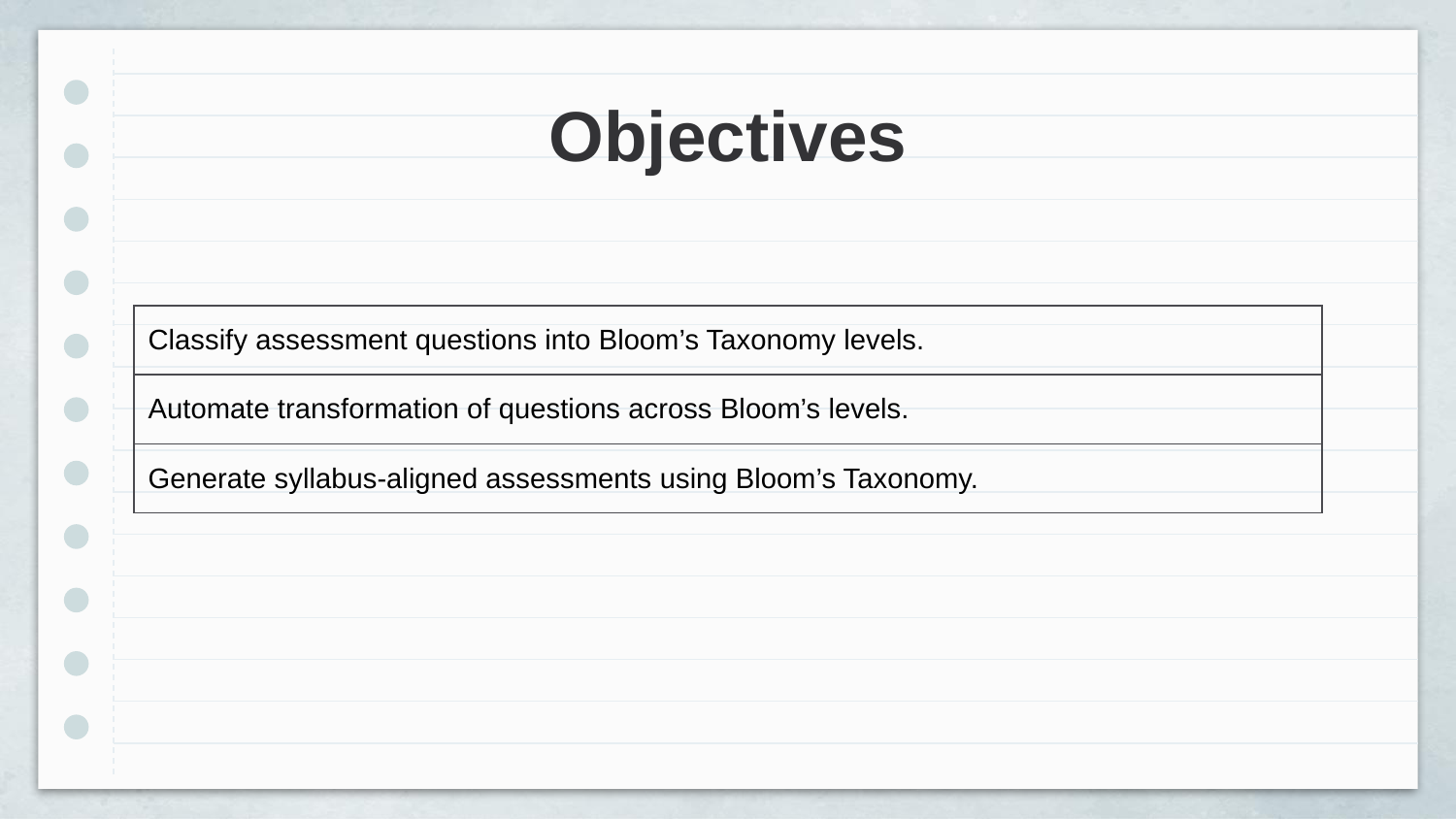

# Objectives
| Classify assessment questions into Bloom’s Taxonomy levels. |
| --- |
| Automate transformation of questions across Bloom’s levels. |
| Generate syllabus-aligned assessments using Bloom’s Taxonomy. |